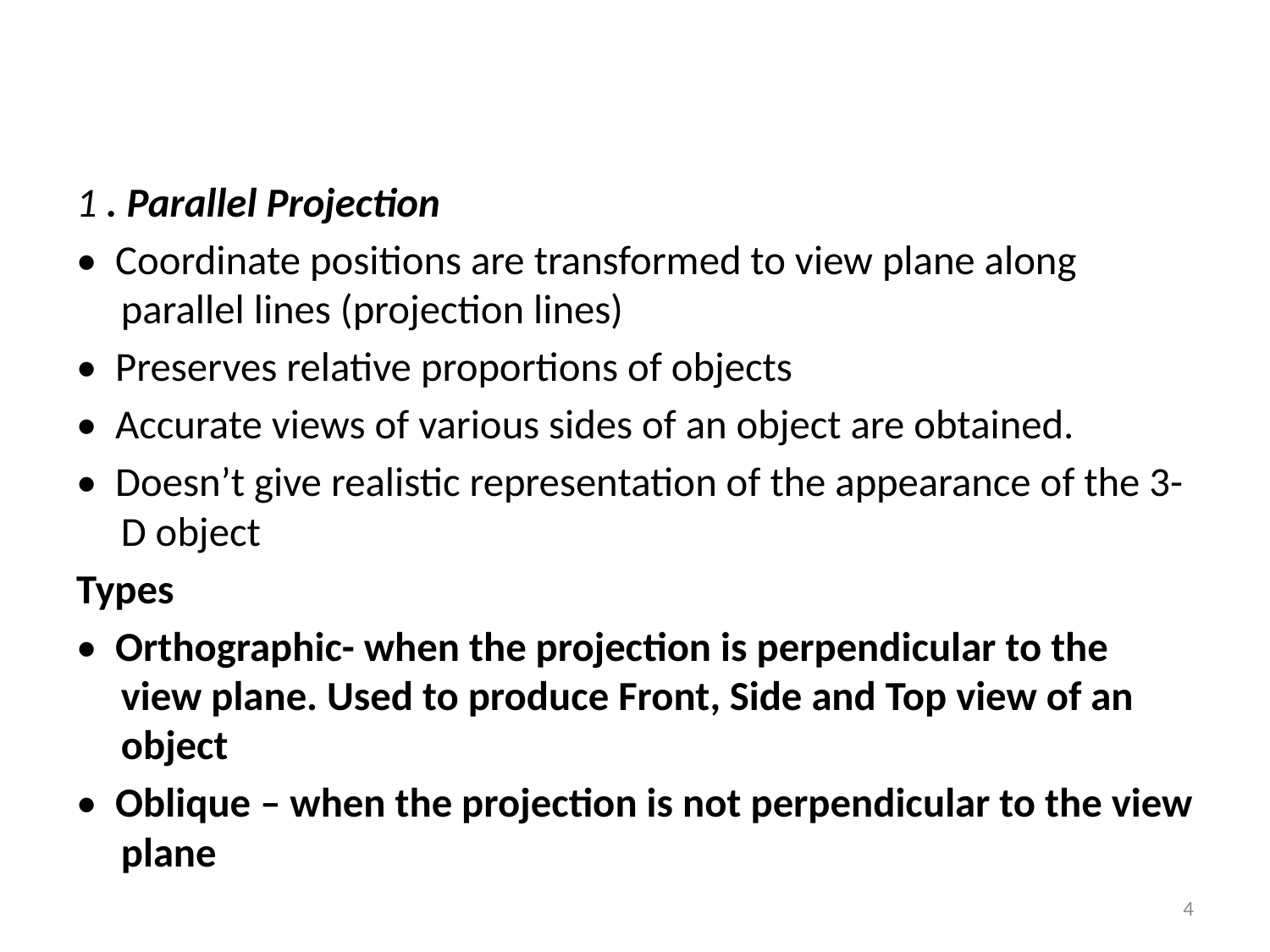

#
1 . Parallel Projection
•  Coordinate positions are transformed to view plane along parallel lines (projection lines)
•  Preserves relative proportions of objects
•  Accurate views of various sides of an object are obtained.
•  Doesn’t give realistic representation of the appearance of the 3-D object
Types
•  Orthographic- when the projection is perpendicular to the view plane. Used to produce Front, Side and Top view of an object
•  Oblique – when the projection is not perpendicular to the view plane

4